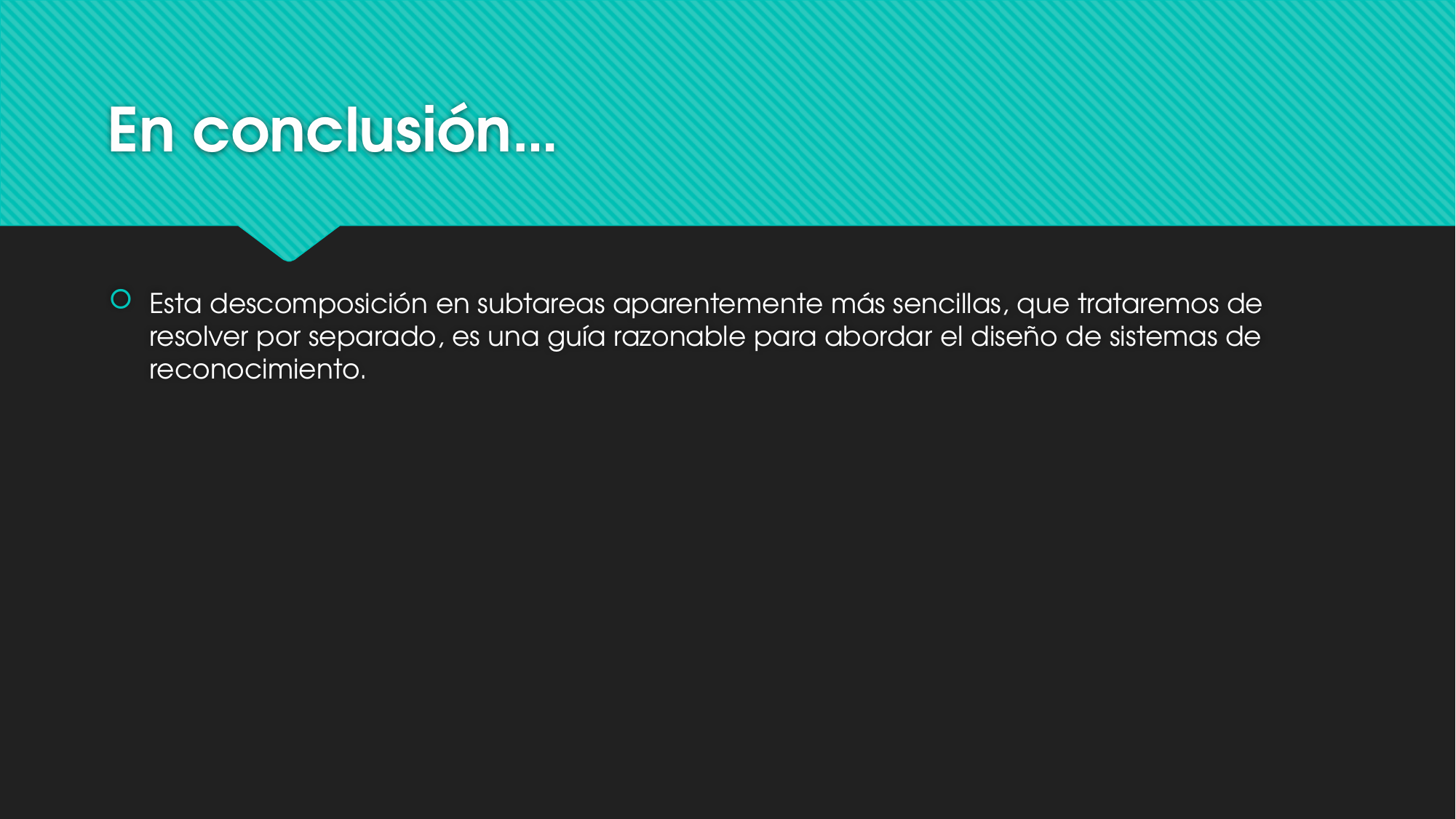

# En conclusión…
Esta descomposición en subtareas aparentemente más sencillas, que trataremos de resolver por separado, es una guía razonable para abordar el diseño de sistemas de reconocimiento.